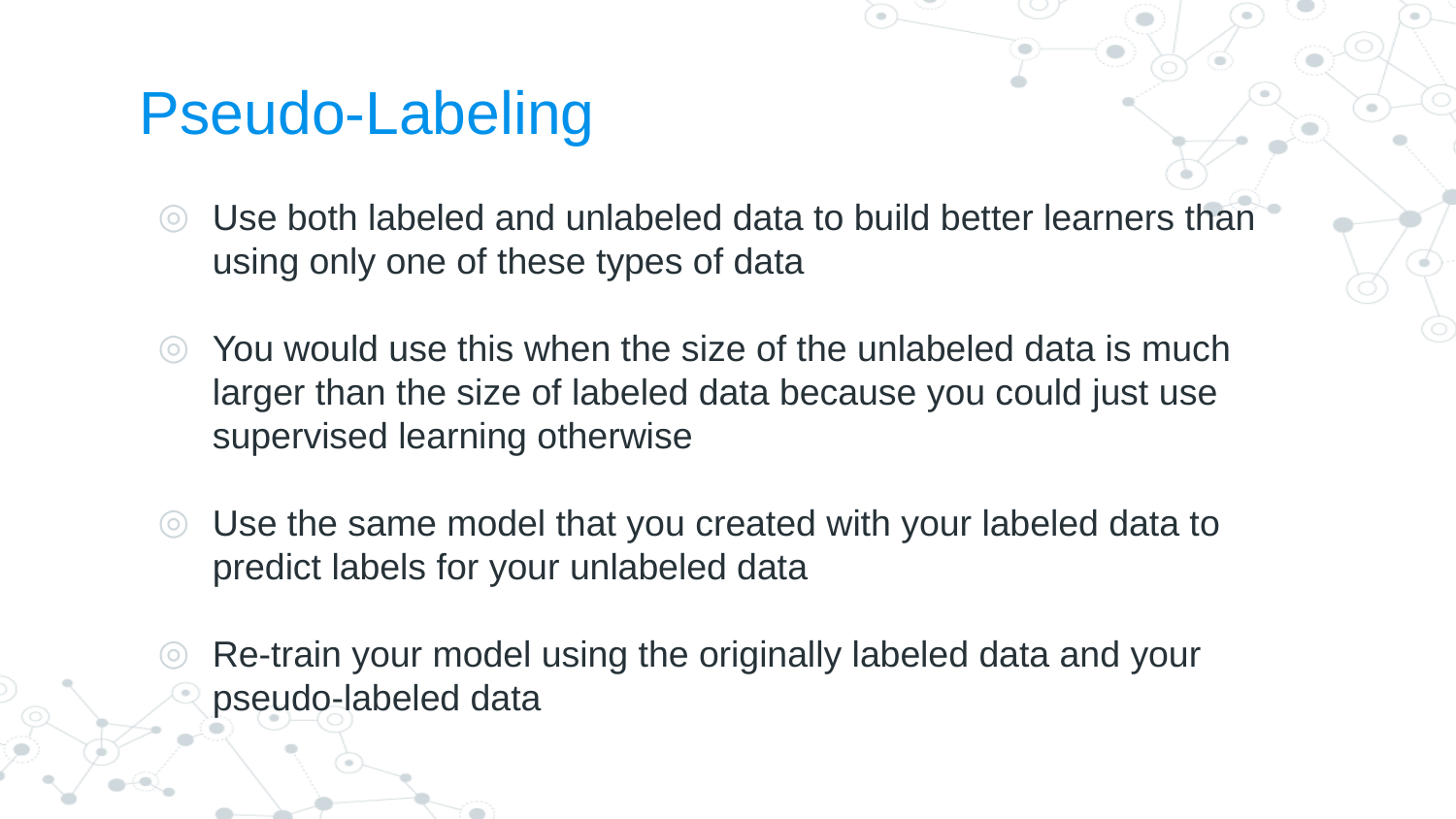

# Pseudo-Labeling
Use both labeled and unlabeled data to build better learners than using only one of these types of data
You would use this when the size of the unlabeled data is much larger than the size of labeled data because you could just use supervised learning otherwise
Use the same model that you created with your labeled data to predict labels for your unlabeled data
Re-train your model using the originally labeled data and your pseudo-labeled data